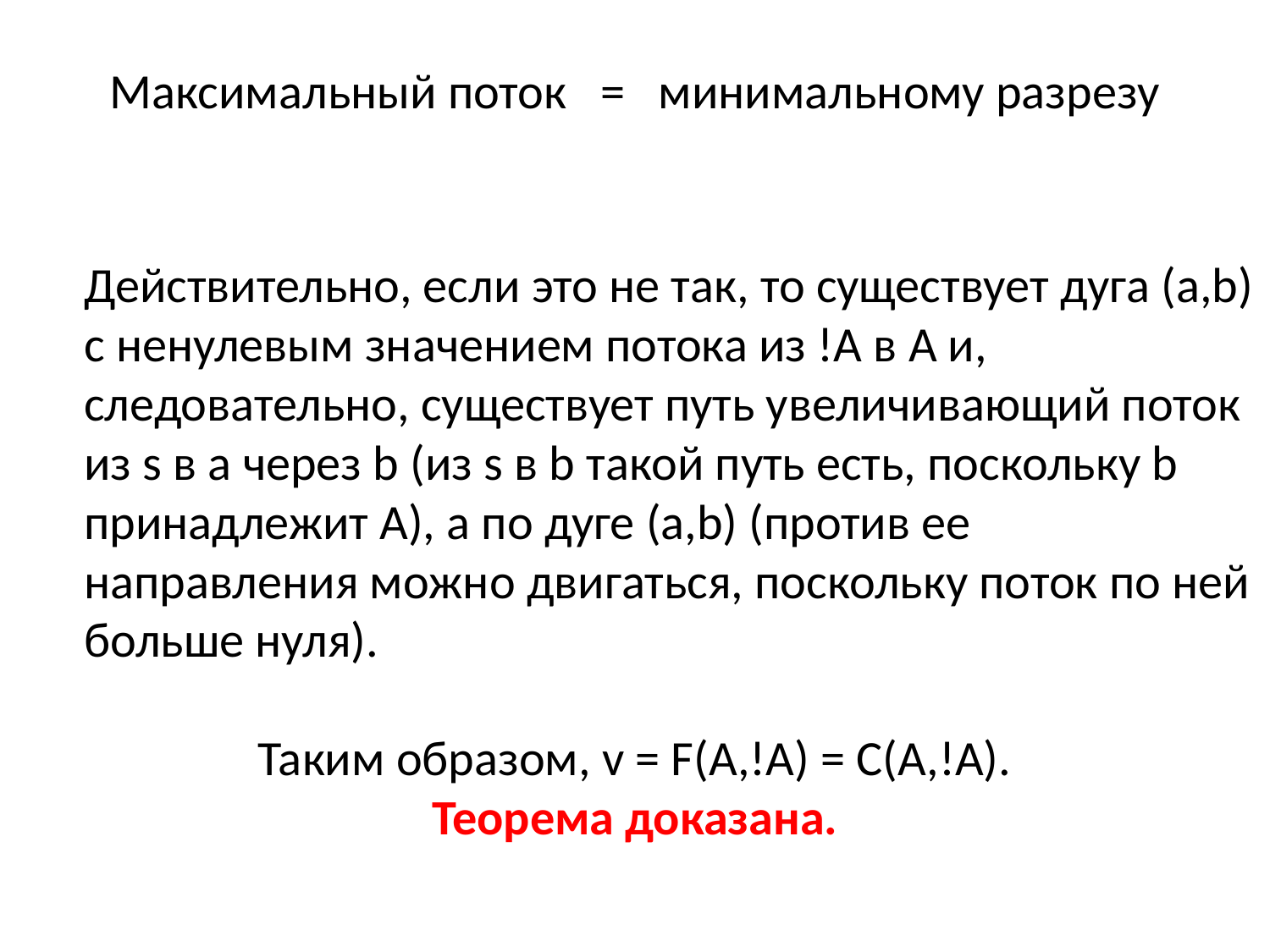

Максимальный поток   =   минимальному разрезу
	Действительно, если это не так, то существует дуга (a,b) с ненулевым значением потока из !A в A и, следовательно, существует путь увеличивающий поток из s в a через b (из s в b такой путь есть, поскольку b принадлежит A), а по дуге (a,b) (против ее направления можно двигаться, поскольку поток по ней больше нуля).

Таким образом, v = F(A,!A) = C(A,!A).
Теорема доказана.